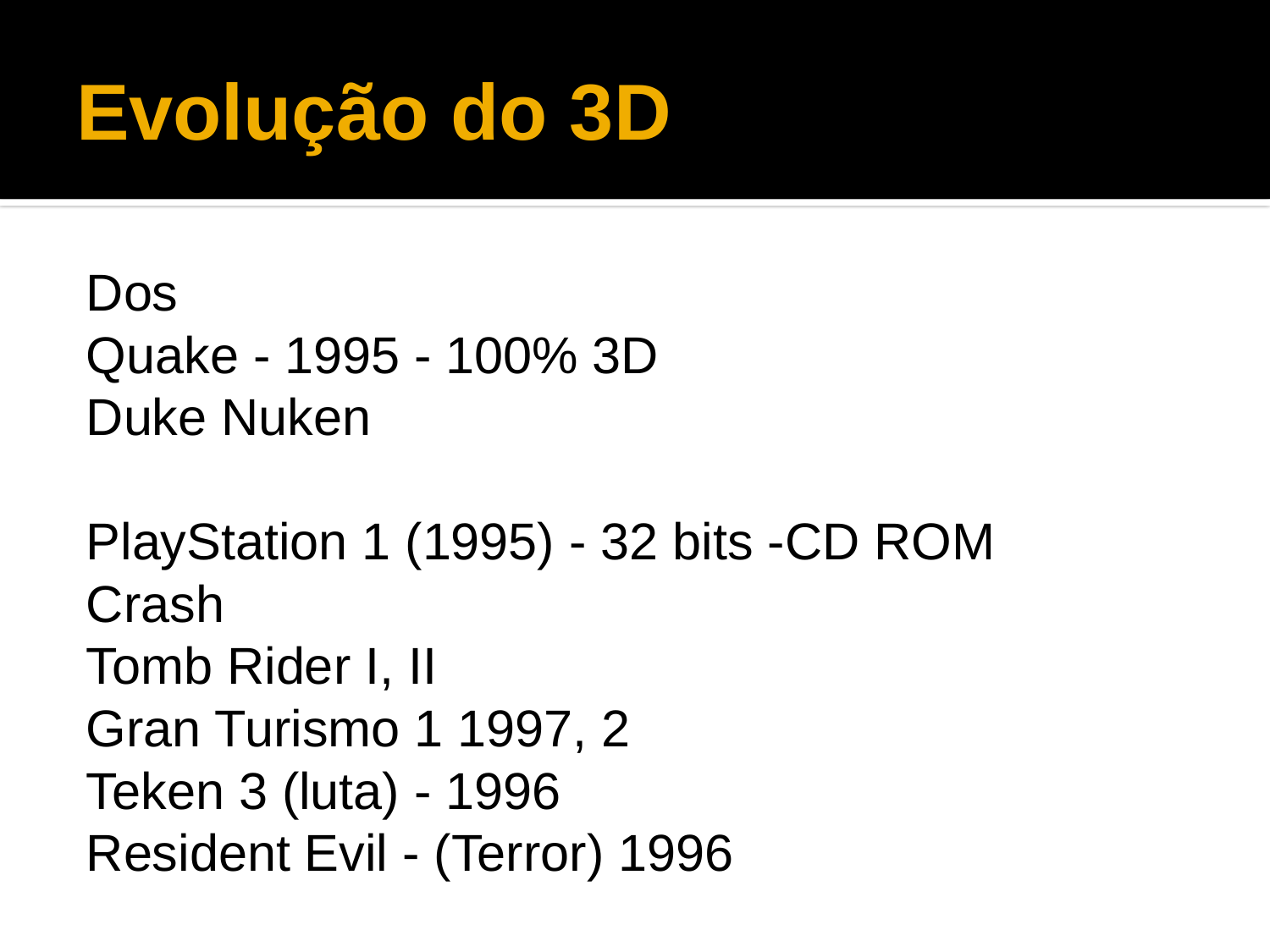

# Evolução do 3D
Dos
	Quake - 1995 - 100% 3D
	Duke Nuken

PlayStation 1 (1995) - 32 bits -CD ROM
	Crash
	Tomb Rider I, II
	Gran Turismo 1 1997, 2
	Teken 3 (luta) - 1996
	Resident Evil - (Terror) 1996